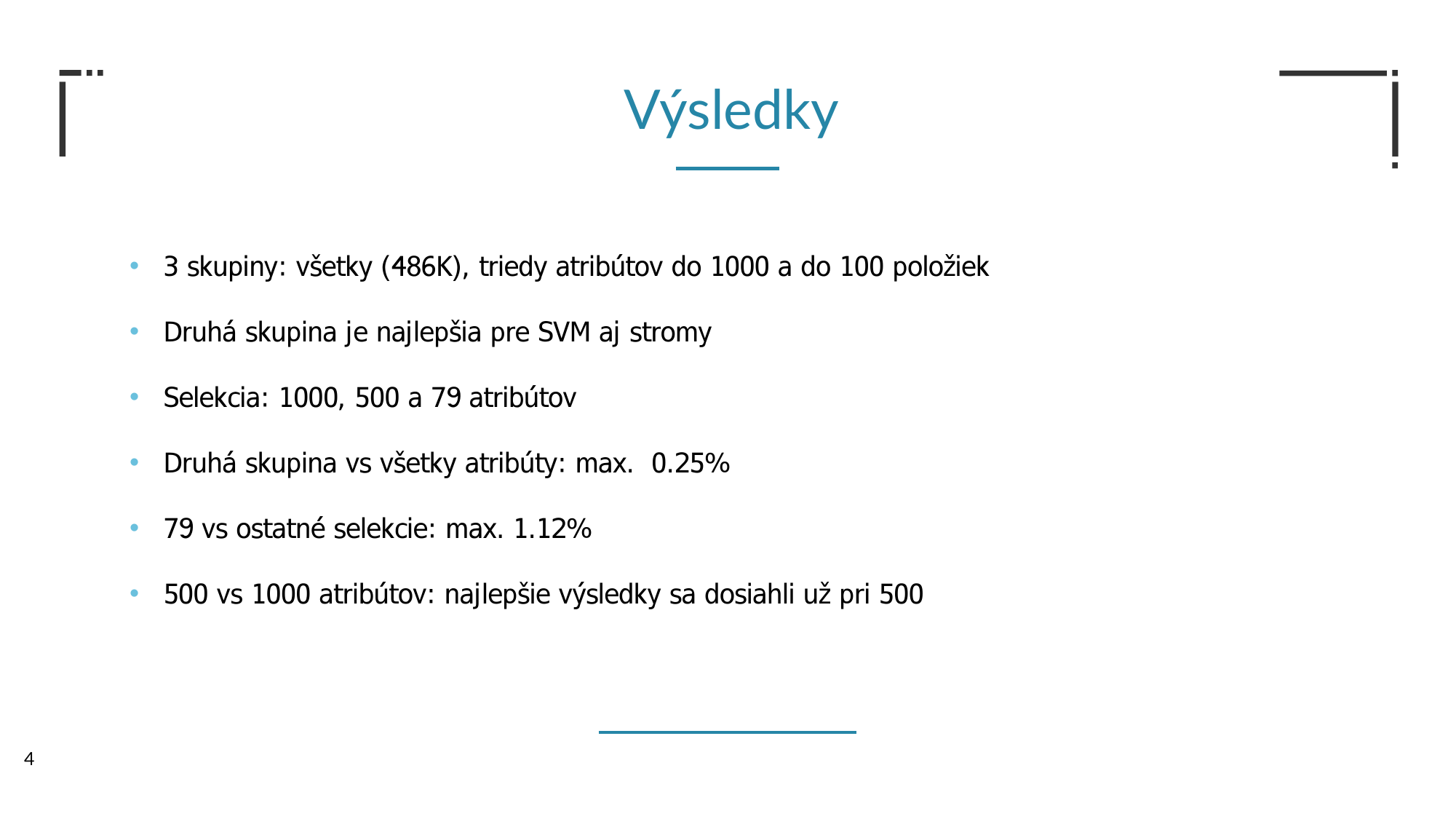

Výsledky
3 skupiny: všetky (486K), triedy atribútov do 1000 a do 100 položiek
Druhá skupina je najlepšia pre SVM aj stromy
Selekcia: 1000, 500 a 79 atribútov
Druhá skupina vs všetky atribúty: max.  0.25%
79 vs ostatné selekcie: max. 1.12%
500 vs 1000 atribútov: najlepšie výsledky sa dosiahli už pri 500